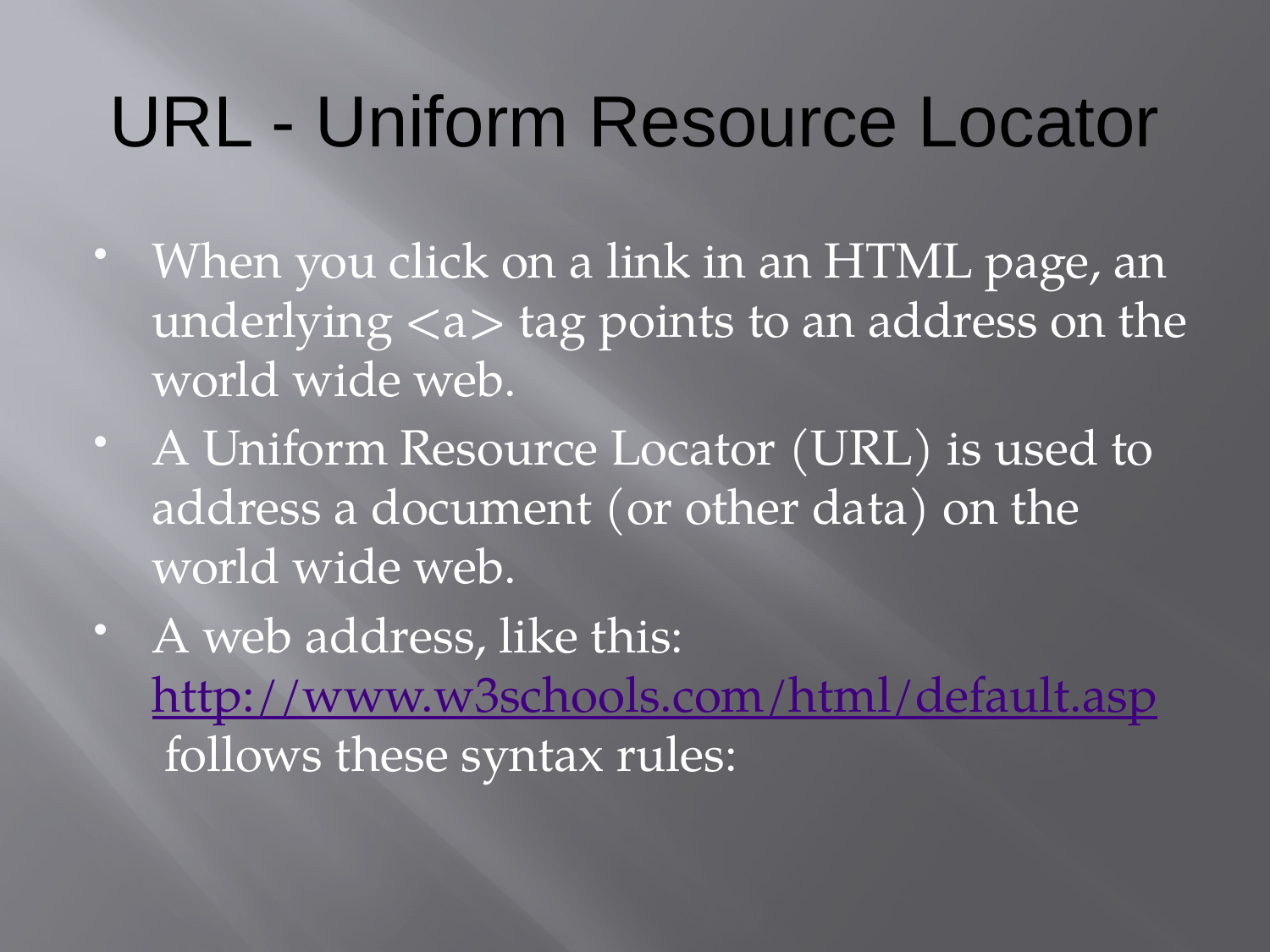

# URL - Uniform Resource Locator
When you click on a link in an HTML page, an underlying <a> tag points to an address on the world wide web.
A Uniform Resource Locator (URL) is used to address a document (or other data) on the world wide web.
A web address, like this: http://www.w3schools.com/html/default.asp follows these syntax rules: